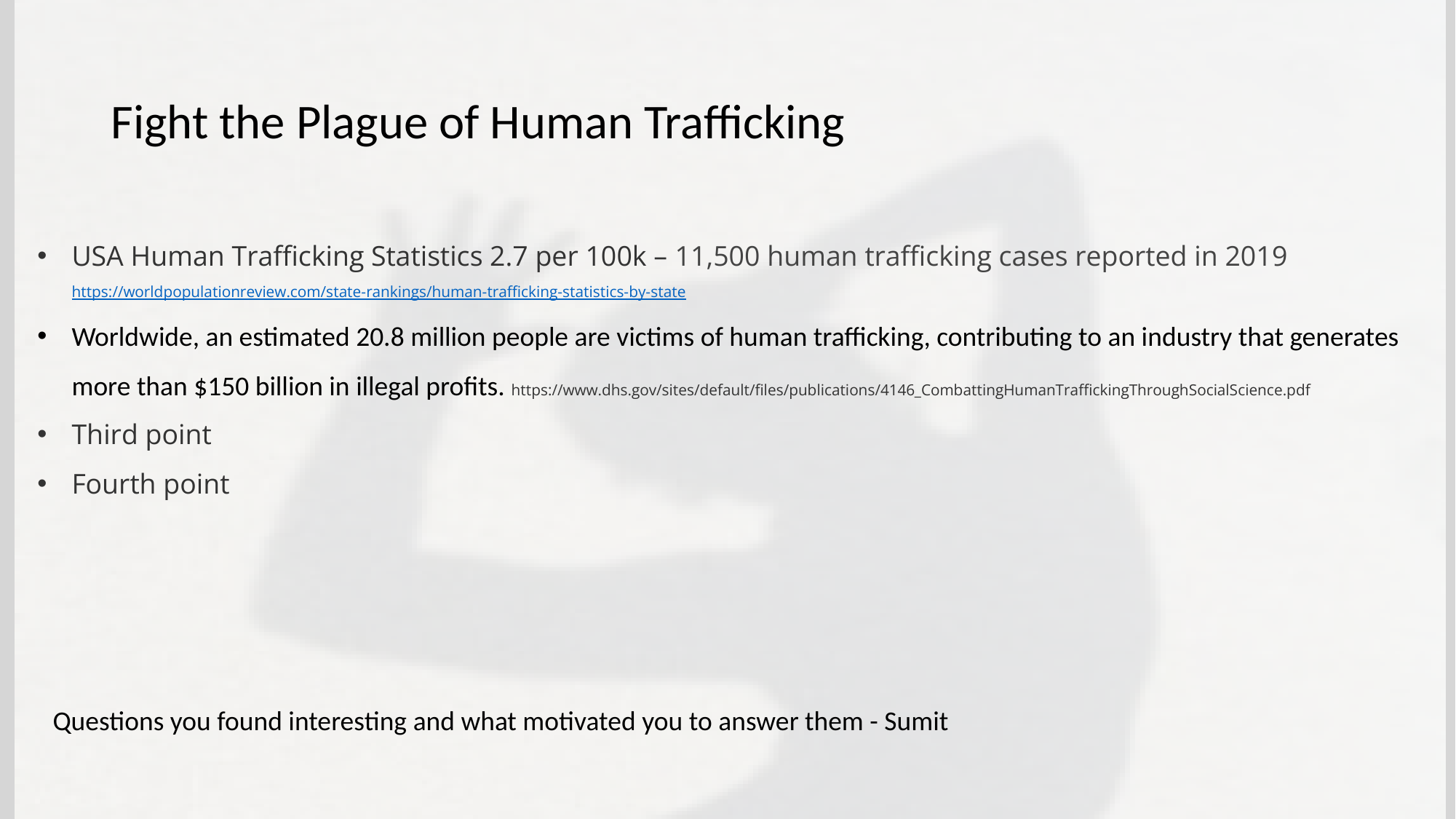

# Fight the Plague of Human Trafficking
USA Human Trafficking Statistics 2.7 per 100k – 11,500 human trafficking cases reported in 2019
https://worldpopulationreview.com/state-rankings/human-trafficking-statistics-by-state
Worldwide, an estimated 20.8 million people are victims of human trafficking, contributing to an industry that generates more than $150 billion in illegal profits. https://www.dhs.gov/sites/default/files/publications/4146_CombattingHumanTraffickingThroughSocialScience.pdf
Third point
Fourth point

Questions you found interesting and what motivated you to answer them - Sumit